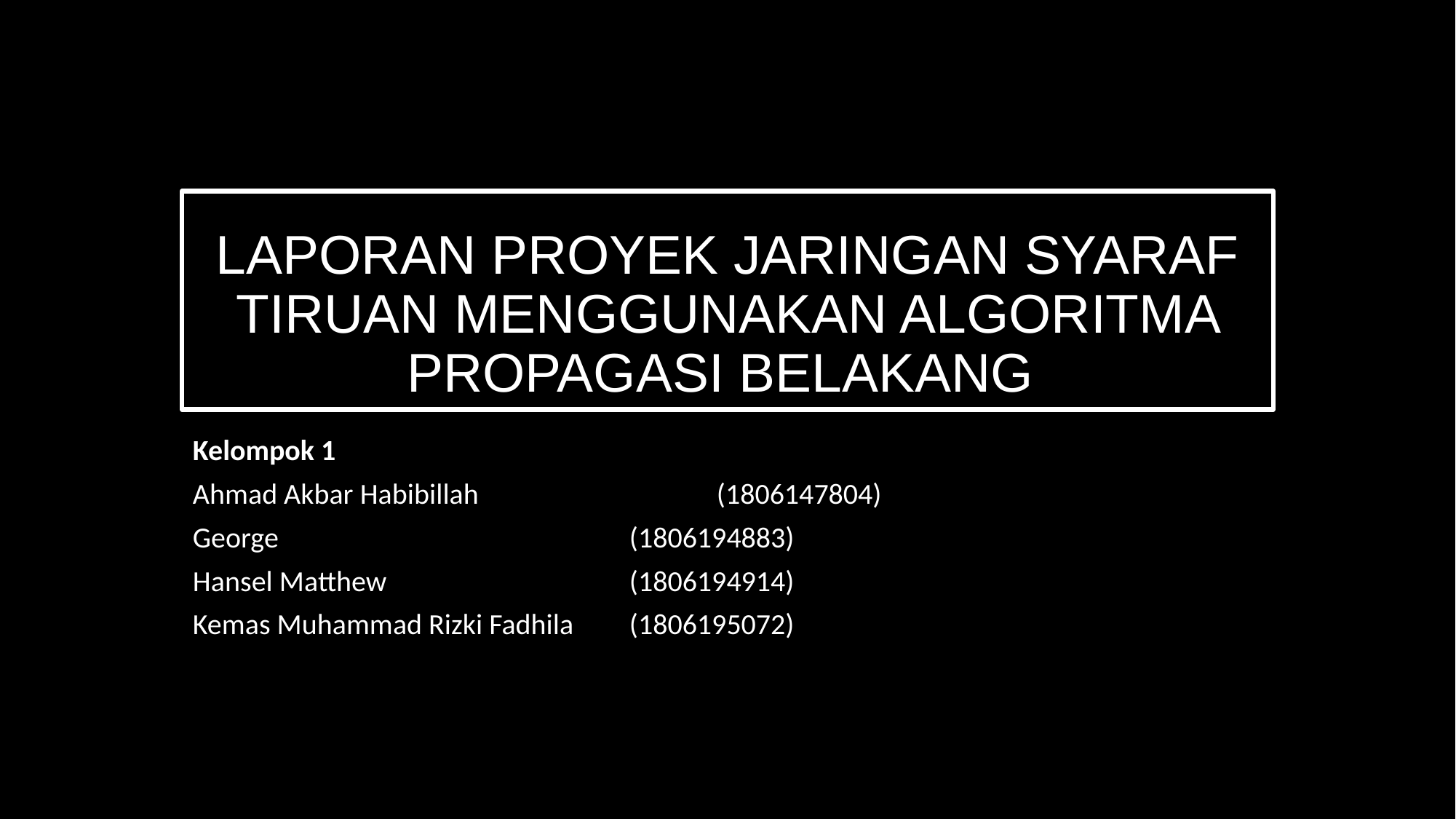

# LAPORAN PROYEK JARINGAN SYARAF TIRUAN MENGGUNAKAN ALGORITMA PROPAGASI BELAKANG
Kelompok 1
Ahmad Akbar Habibillah			(1806147804)
George					(1806194883)
Hansel Matthew			(1806194914)
Kemas Muhammad Rizki Fadhila 	(1806195072)